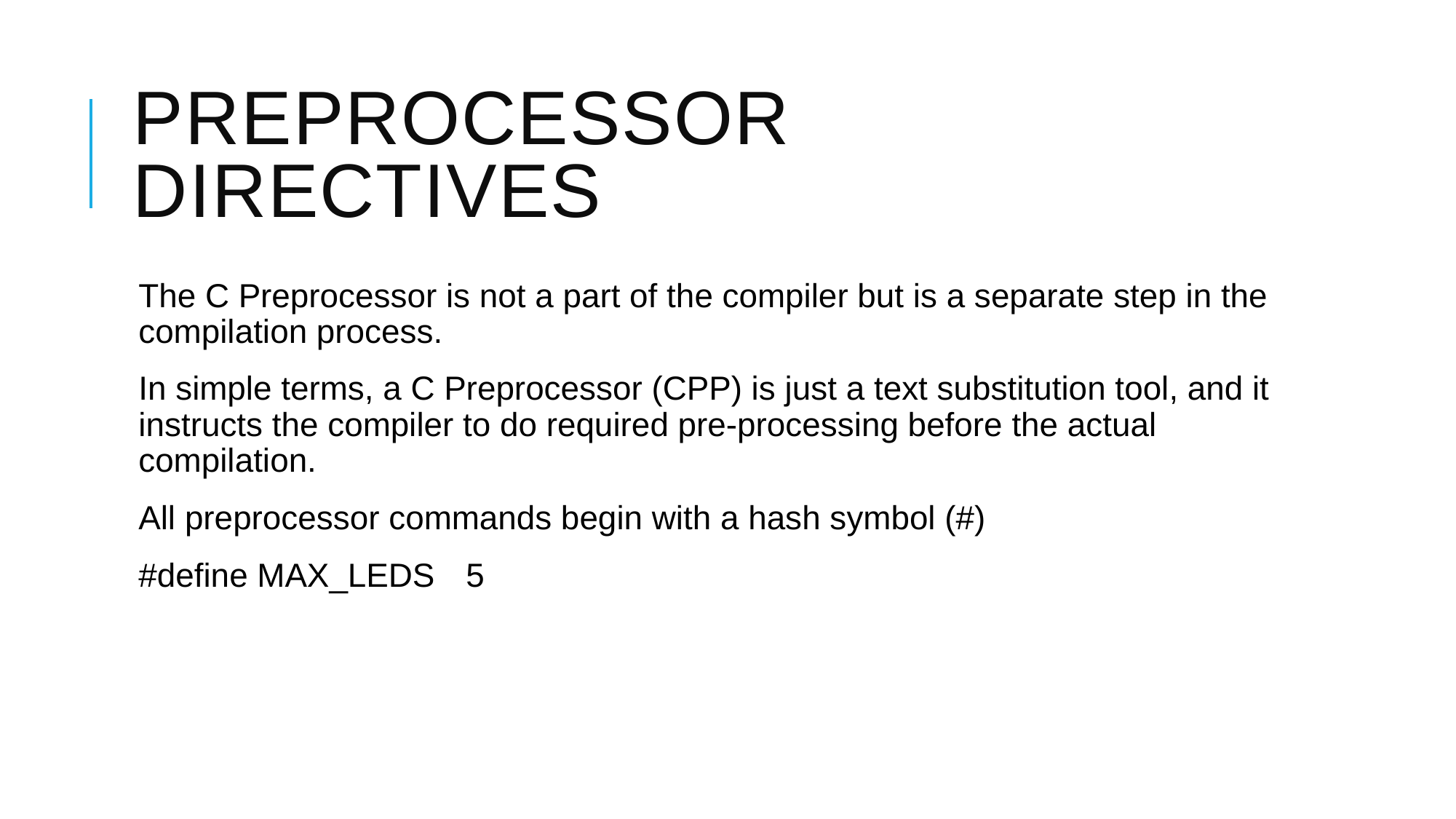

# Preprocessor Directives
The C Preprocessor is not a part of the compiler but is a separate step in the compilation process.
In simple terms, a C Preprocessor (CPP) is just a text substitution tool, and it instructs the compiler to do required pre-processing before the actual compilation.
All preprocessor commands begin with a hash symbol (#)
#define MAX_LEDS	5